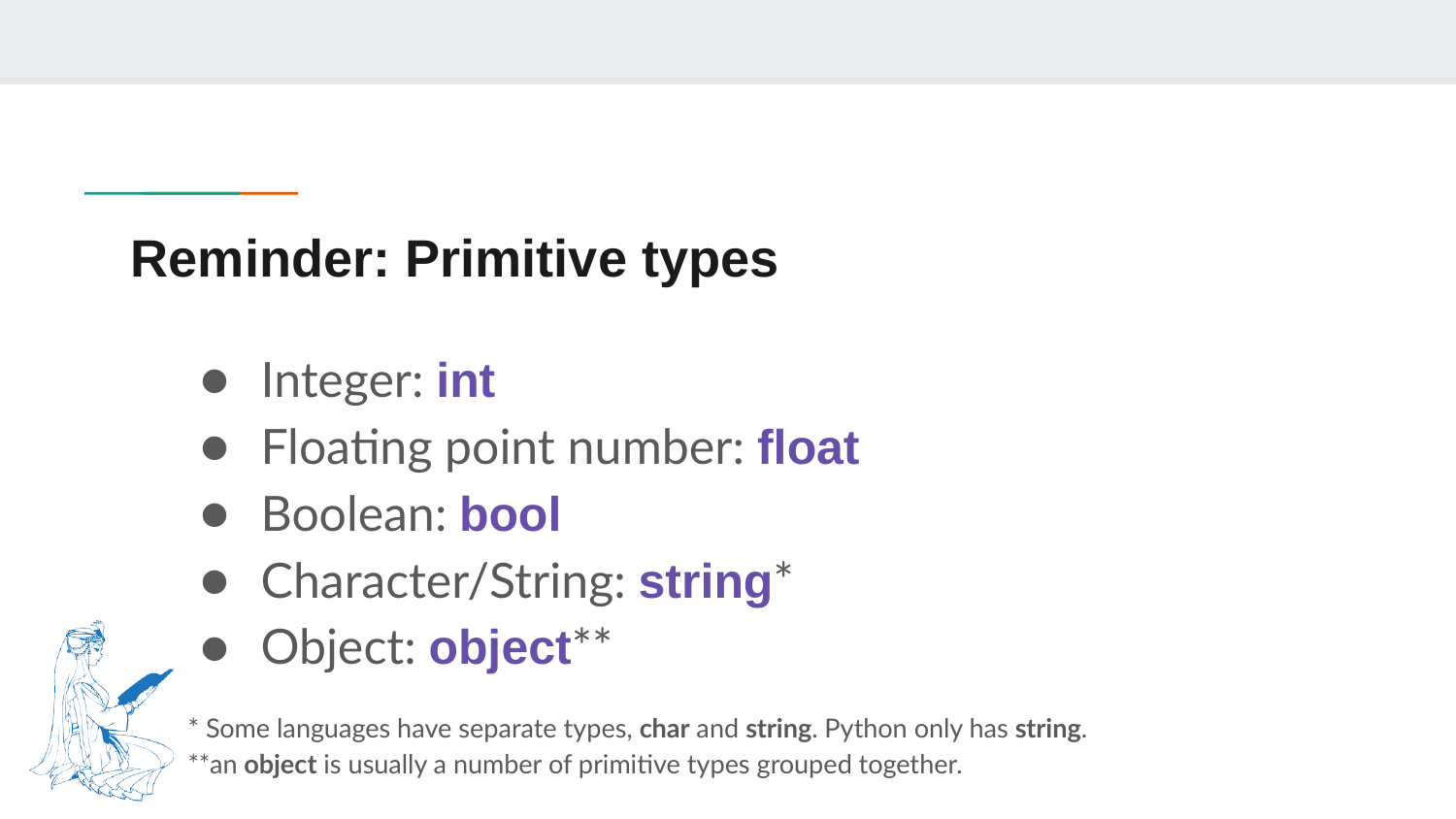

# Reminder: Primitive types
Integer: int
Floating point number: float
Boolean: bool
Character/String: string*
Object: object**
* Some languages have separate types, char and string. Python only has string.
**an object is usually a number of primitive types grouped together.